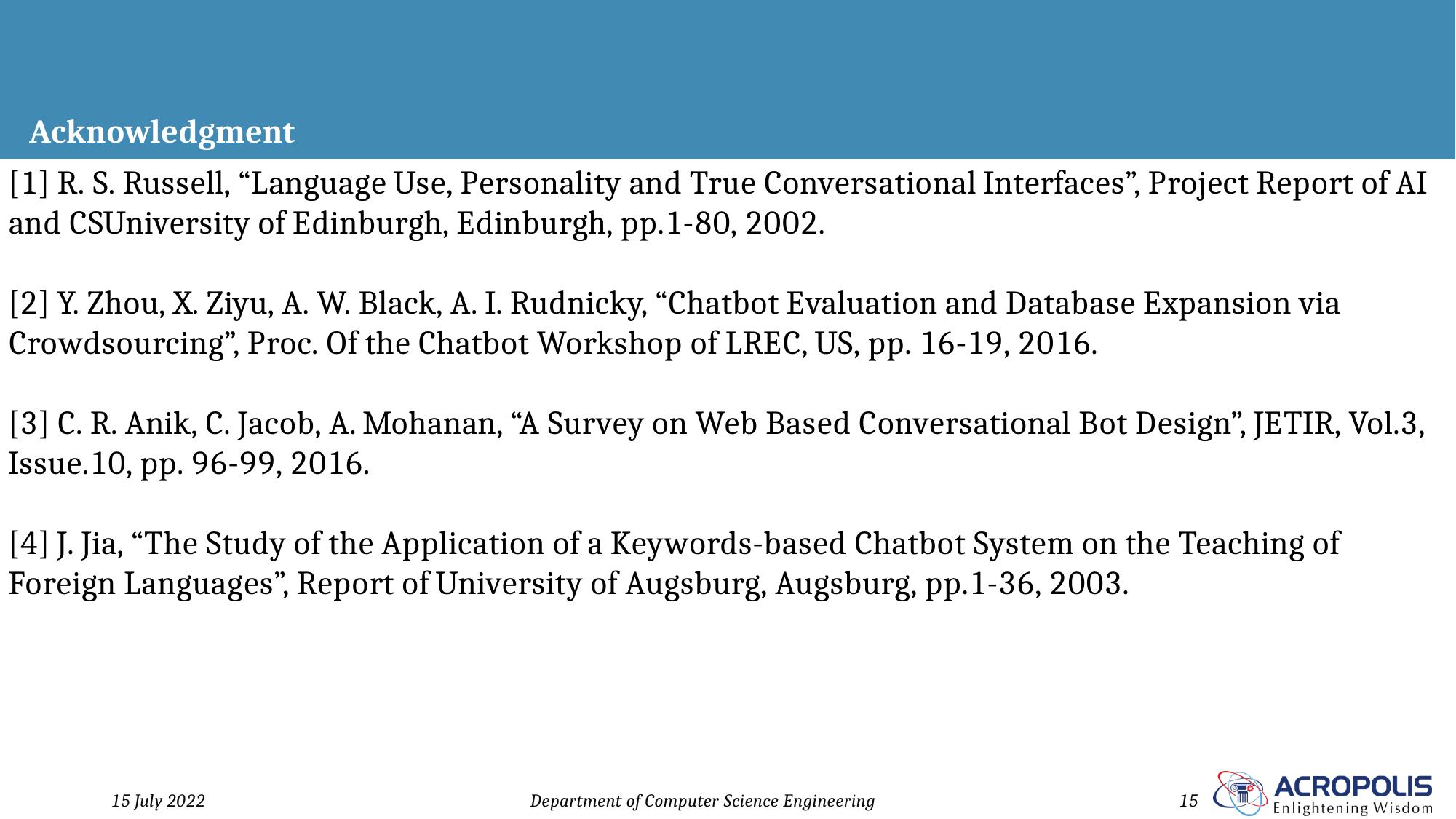

# Acknowledgment
[1] R. S. Russell, “Language Use, Personality and True Conversational Interfaces”, Project Report of AI and CSUniversity of Edinburgh, Edinburgh, pp.1-80, 2002.

[2] Y. Zhou, X. Ziyu, A. W. Black, A. I. Rudnicky, “Chatbot Evaluation and Database Expansion via Crowdsourcing”, Proc. Of the Chatbot Workshop of LREC, US, pp. 16-19, 2016.

[3] C. R. Anik, C. Jacob, A. Mohanan, “A Survey on Web Based Conversational Bot Design”, JETIR, Vol.3, Issue.10, pp. 96-99, 2016.

[4] J. Jia, “The Study of the Application of a Keywords-based Chatbot System on the Teaching of Foreign Languages”, Report of University of Augsburg, Augsburg, pp.1-36, 2003.
15 July 2022
Department of Computer Science Engineering
15